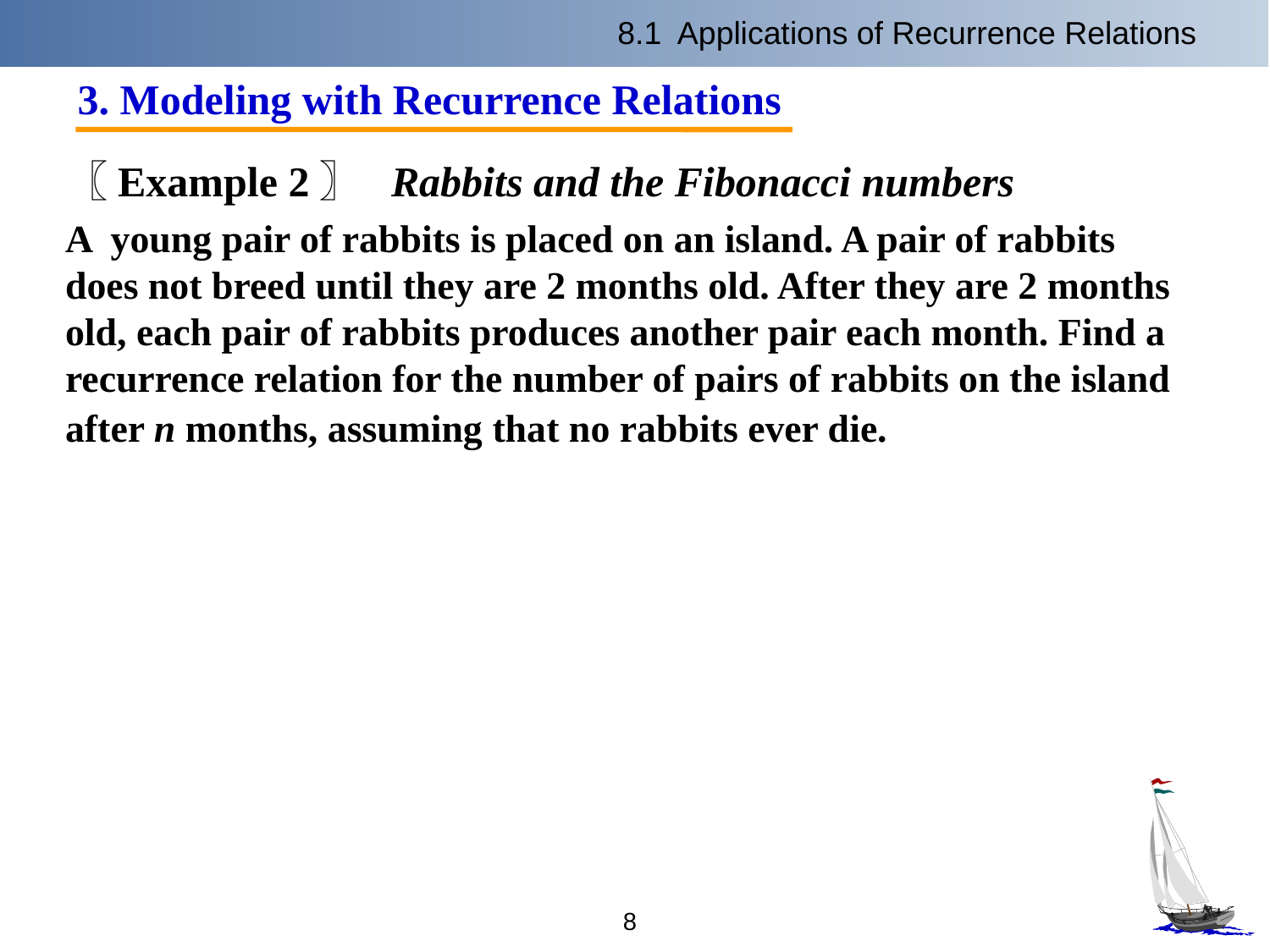

8.1  Applications of Recurrence Relations
3. Modeling with Recurrence Relations

〖Example 2〗  Rabbits and the Fibonacci numbers
A  young pair of rabbits is placed on an island. A pair of rabbits does not breed until they are 2 months old. After they are 2 months old, each pair of rabbits produces another pair each month. Find a recurrence relation for the number of pairs of rabbits on the island after n months, assuming that no rabbits ever die.
8